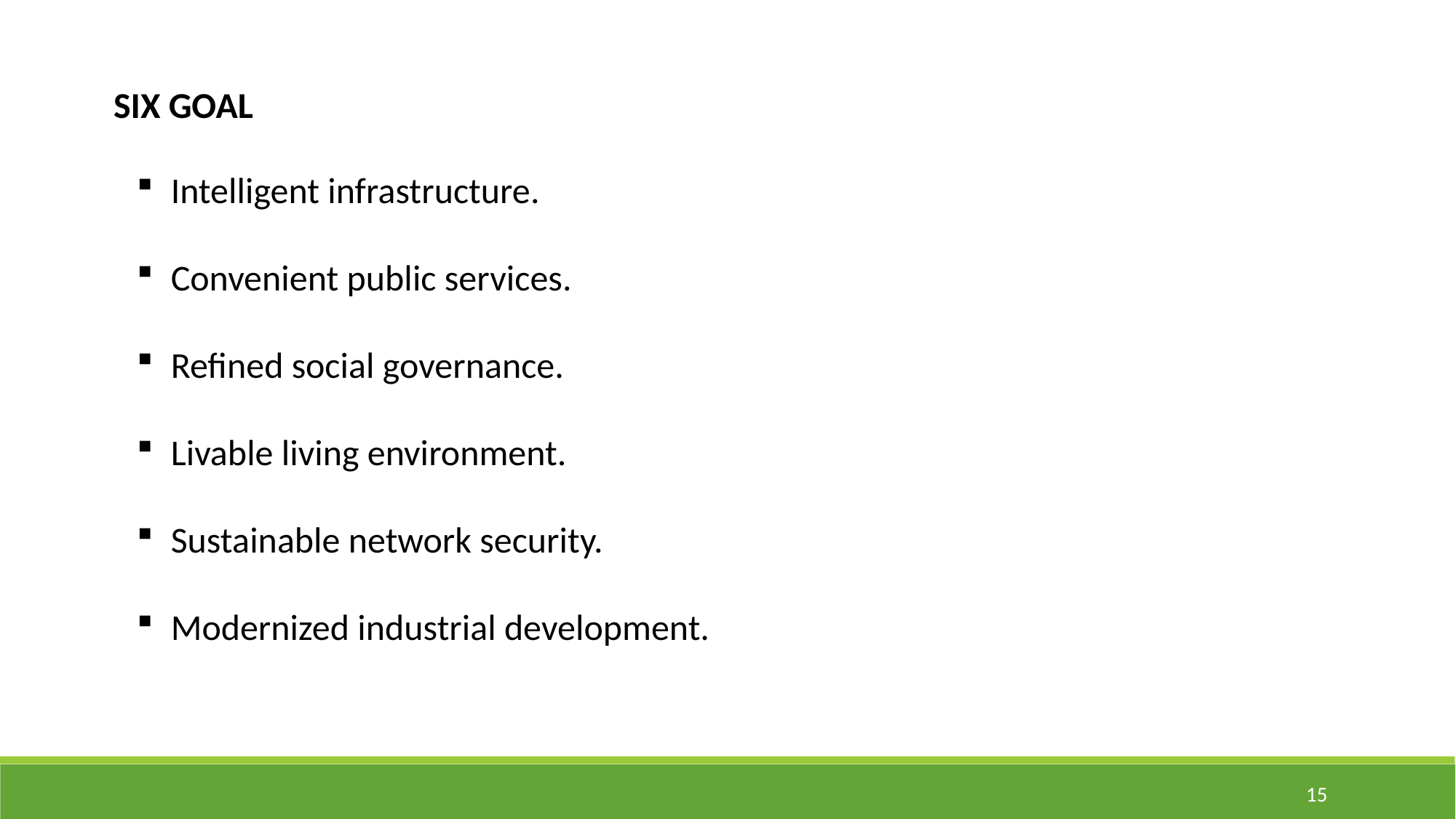

SIX GOAL

Intelligent infrastructure.

Convenient public services.

Refined social governance.

Livable living environment.

Sustainable network security.

Modernized industrial development.

15